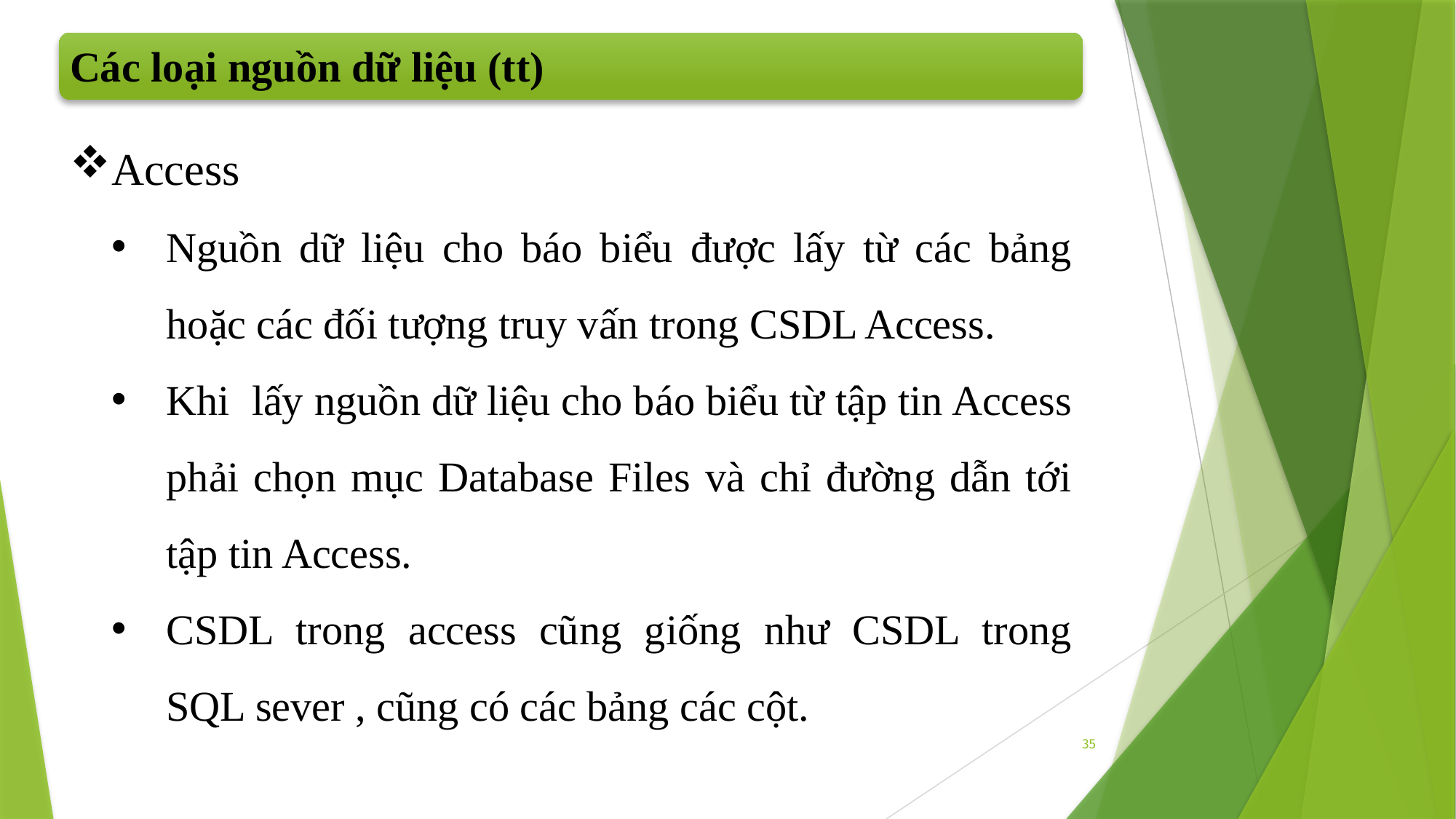

Các loại nguồn dữ liệu (tt)
Access
Nguồn dữ liệu cho báo biểu được lấy từ các bảng hoặc các đối tượng truy vấn trong CSDL Access.
Khi  lấy nguồn dữ liệu cho báo biểu từ tập tin Access phải chọn mục Database Files và chỉ đường dẫn tới tập tin Access.
CSDL trong access cũng giống như CSDL trong SQL sever , cũng có các bảng các cột.
35